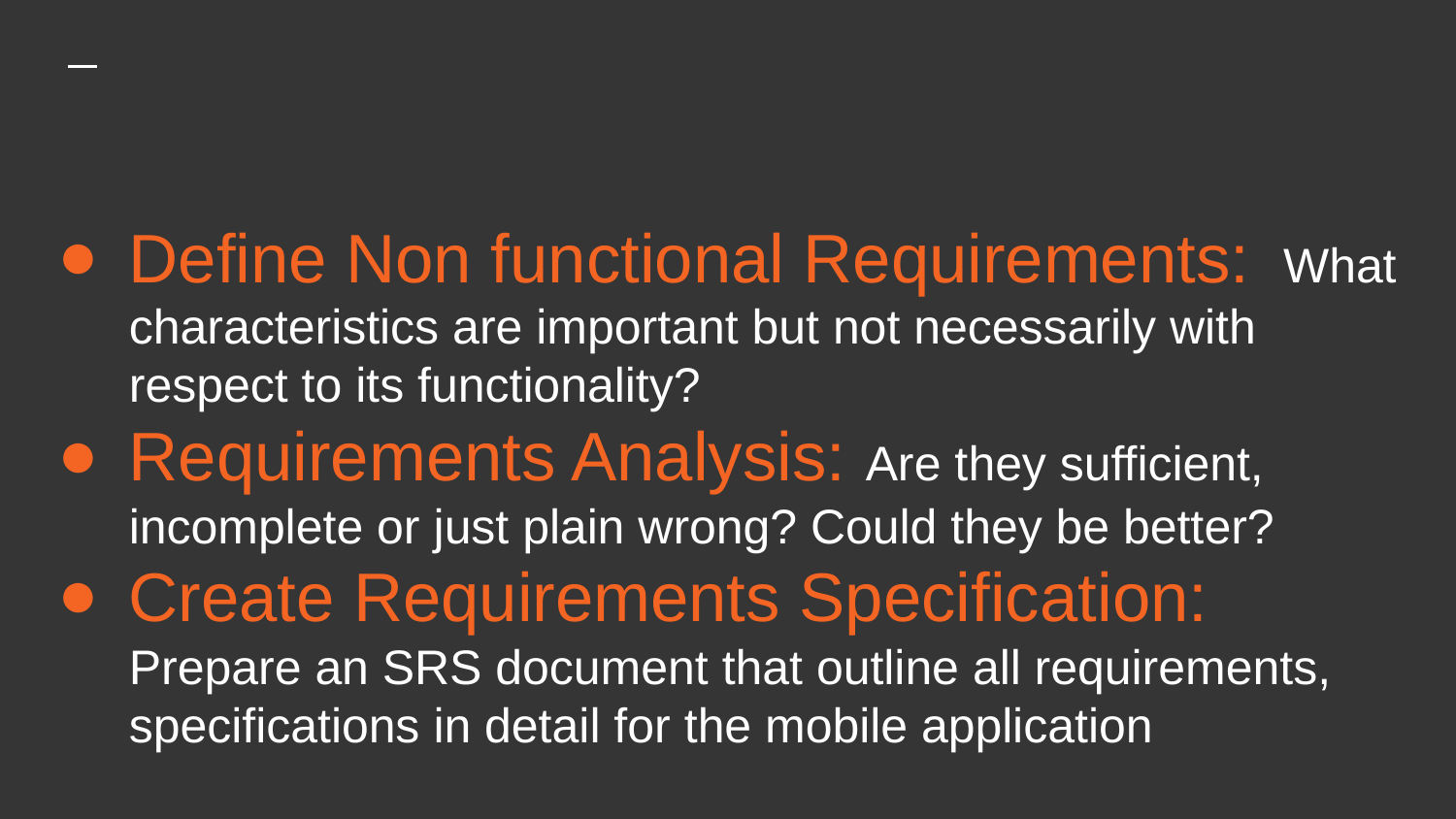

# Define Non functional Requirements:  What characteristics are important but not necessarily with respect to its functionality?
Requirements Analysis: Are they sufficient, incomplete or just plain wrong? Could they be better?
Create Requirements Specification: Prepare an SRS document that outline all requirements, specifications in detail for the mobile application